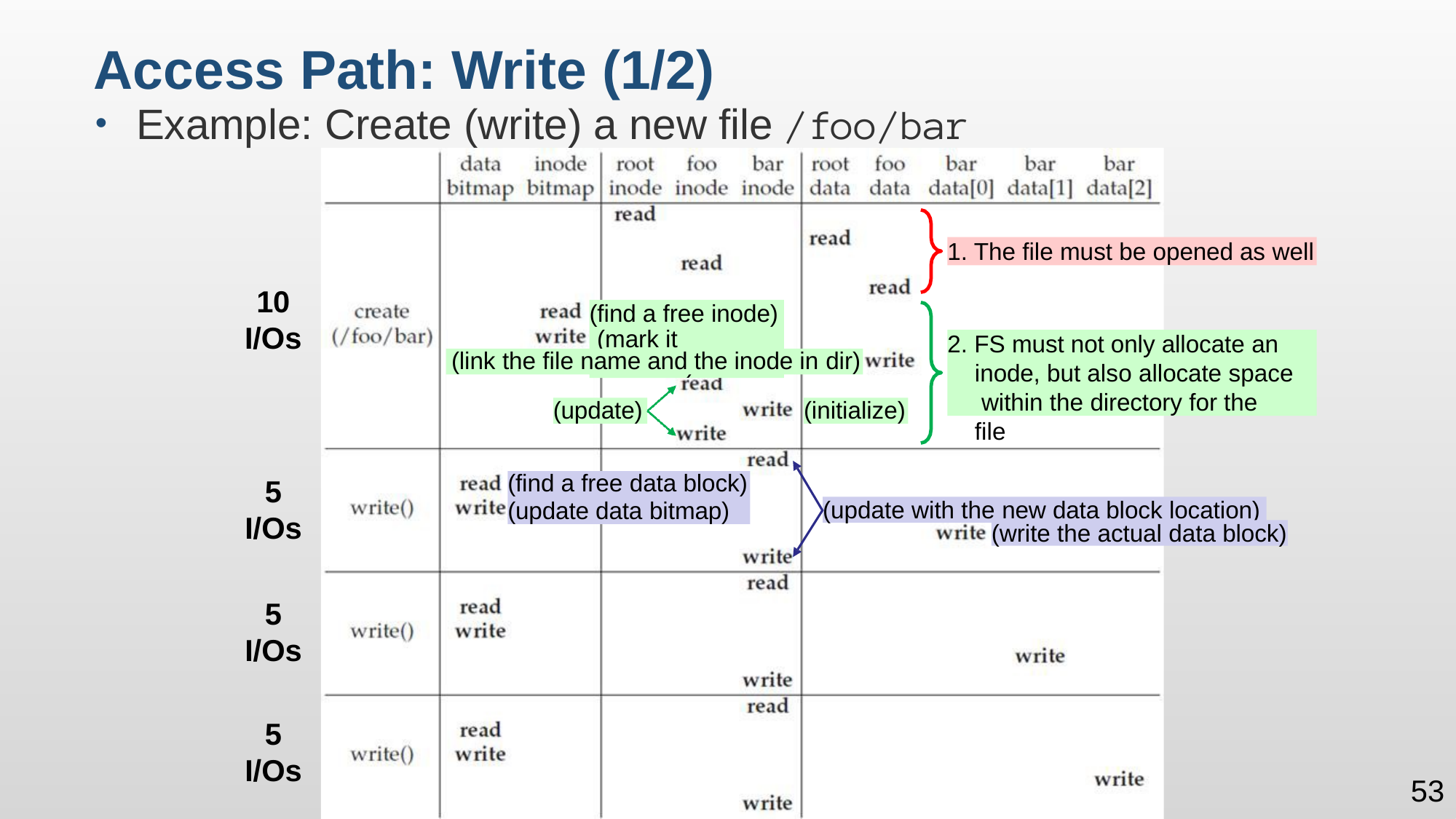

Access Path: Write (1/2)
Example: Create (write) a new file /foo/bar

1. The file must be opened as well

10
I/Os
(find a free inode)  (mark it allocated)

2. FS must not only allocate an  inode, but also allocate space  within the directory for the file

(link the file name and the inode in dir)

(update)
(initialize)

(find a free data block)
(update data bitmap)
5
I/Os
(update with the new data block location)

(write the actual data block)

5
I/Os

5
I/Os
53